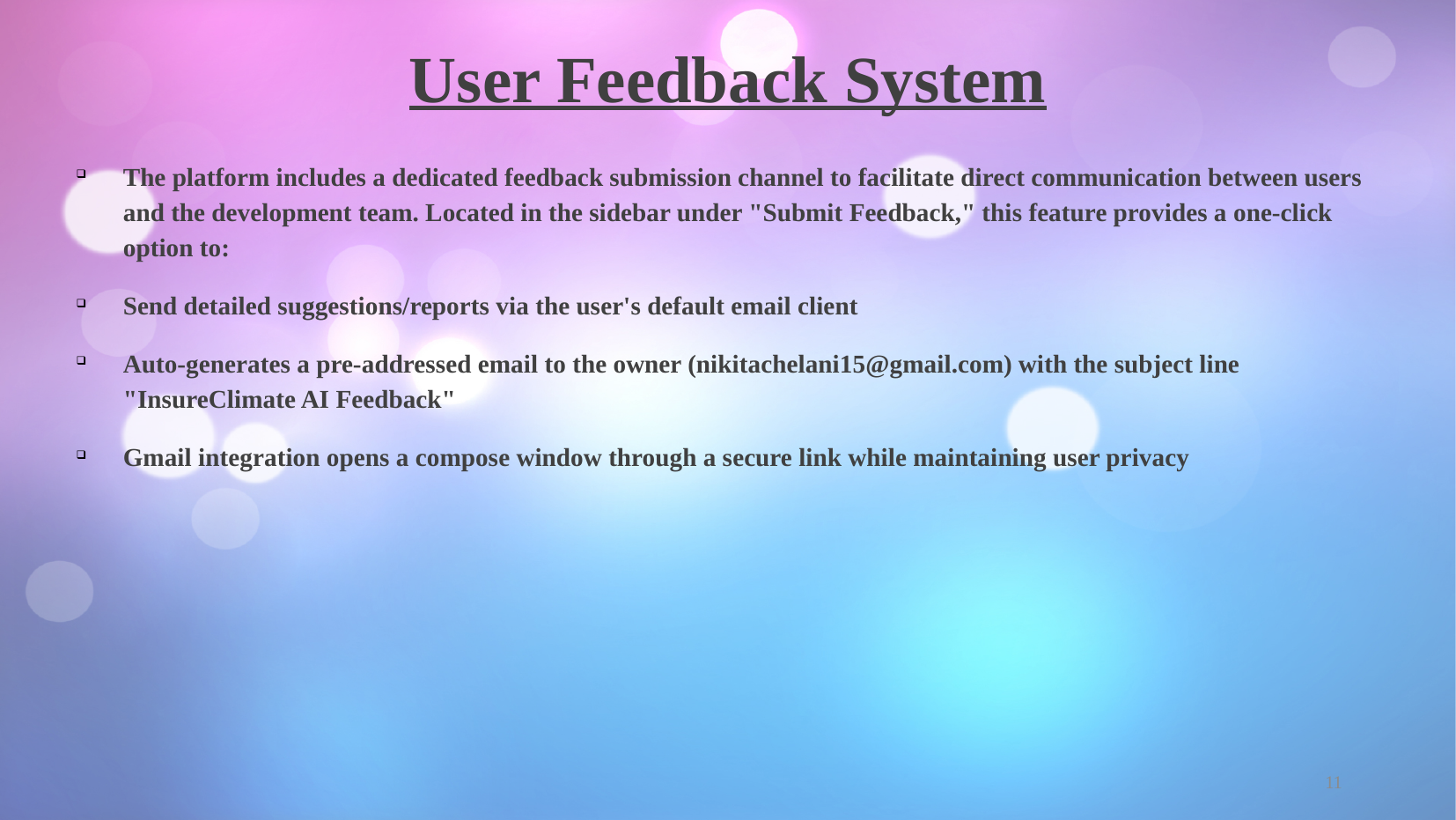

User Feedback System
# The platform includes a dedicated feedback submission channel to facilitate direct communication between users and the development team. Located in the sidebar under "Submit Feedback," this feature provides a one-click option to:
Send detailed suggestions/reports via the user's default email client
Auto-generates a pre-addressed email to the owner (nikitachelani15@gmail.com) with the subject line "InsureClimate AI Feedback"
Gmail integration opens a compose window through a secure link while maintaining user privacy

11